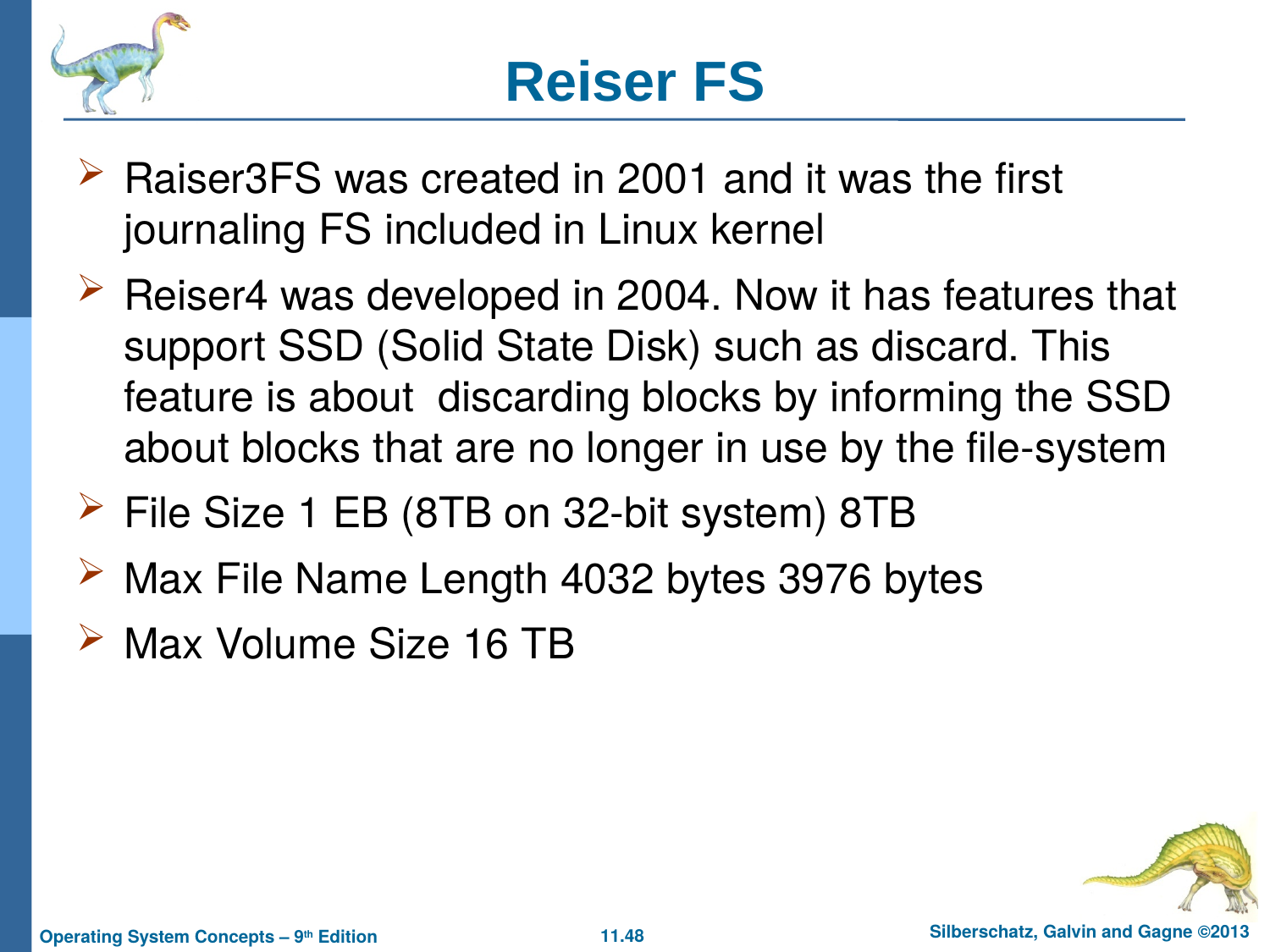

# Reiser FS
Raiser3FS was created in 2001 and it was the first journaling FS included in Linux kernel
Reiser4 was developed in 2004. Now it has features that support SSD (Solid State Disk) such as discard. This feature is about  discarding blocks by informing the SSD about blocks that are no longer in use by the file-system
File Size 1 EB (8TB on 32-bit system) 8TB
Max File Name Length 4032 bytes 3976 bytes
Max Volume Size 16 TB